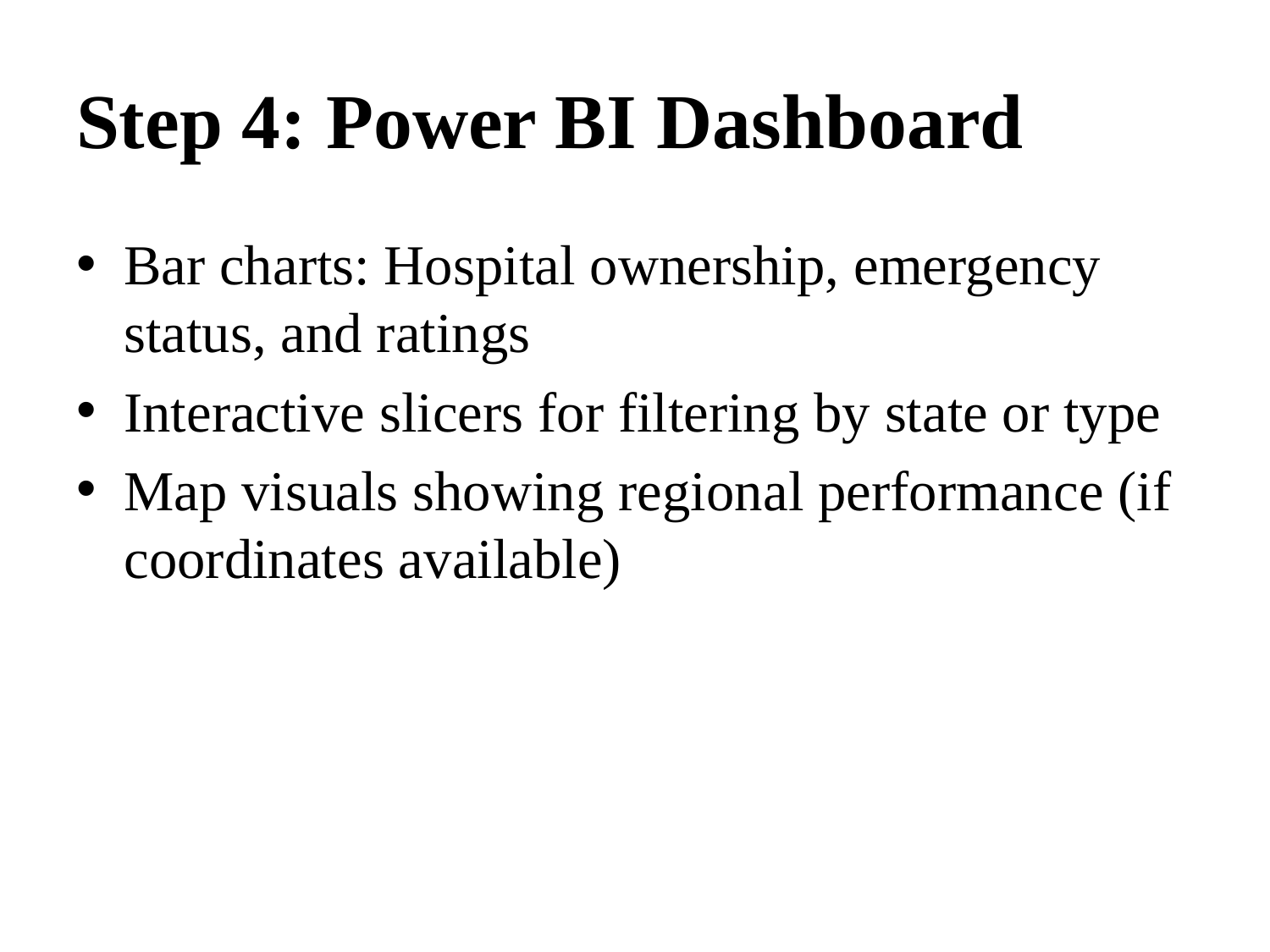

# Step 4: Power BI Dashboard
Bar charts: Hospital ownership, emergency status, and ratings
Interactive slicers for filtering by state or type
Map visuals showing regional performance (if coordinates available)